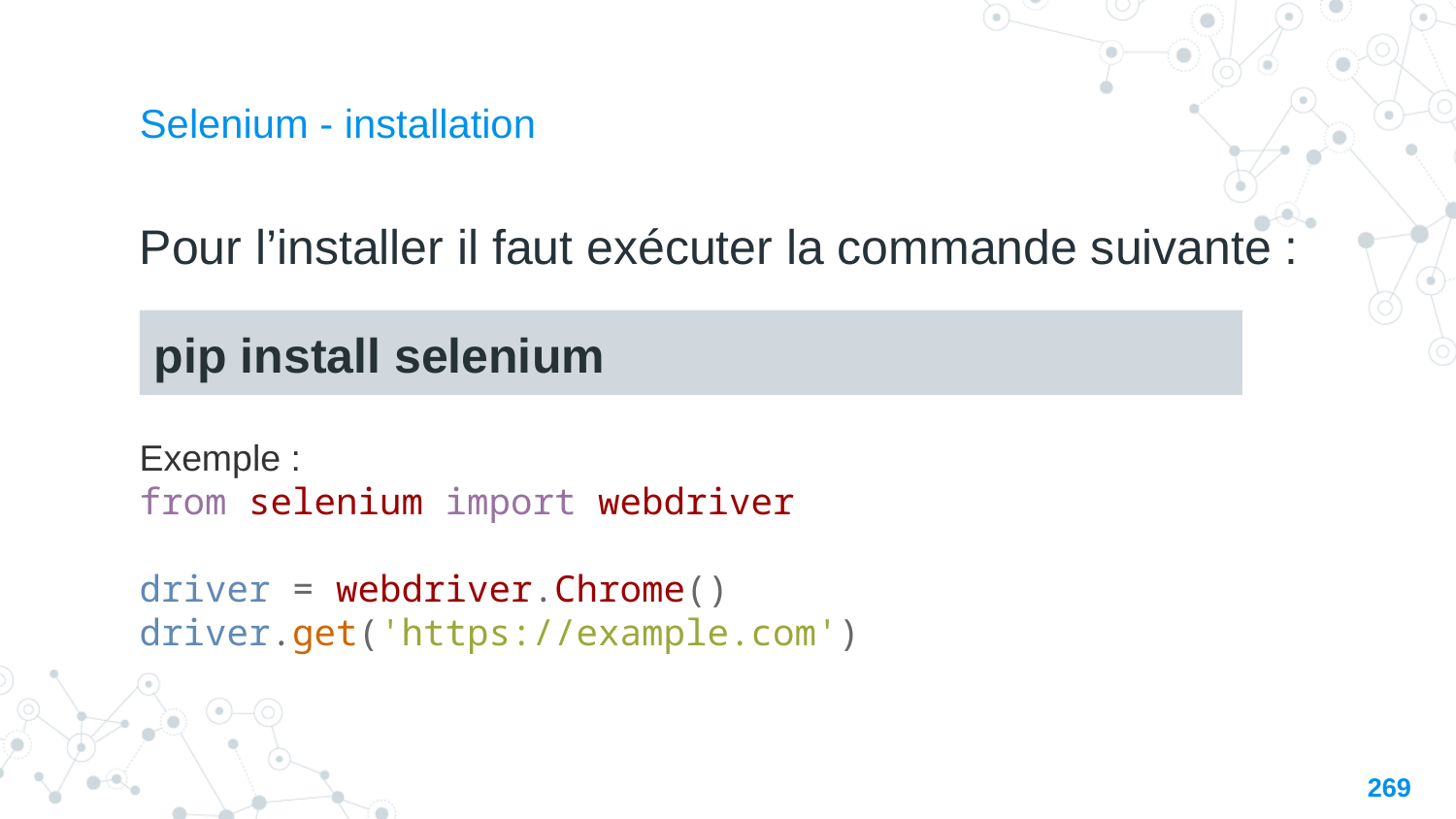

# Selenium - installation
Pour l’installer il faut exécuter la commande suivante :
pip install selenium
Exemple :
from selenium import webdriver
driver = webdriver.Chrome()
driver.get('https://example.com')
269